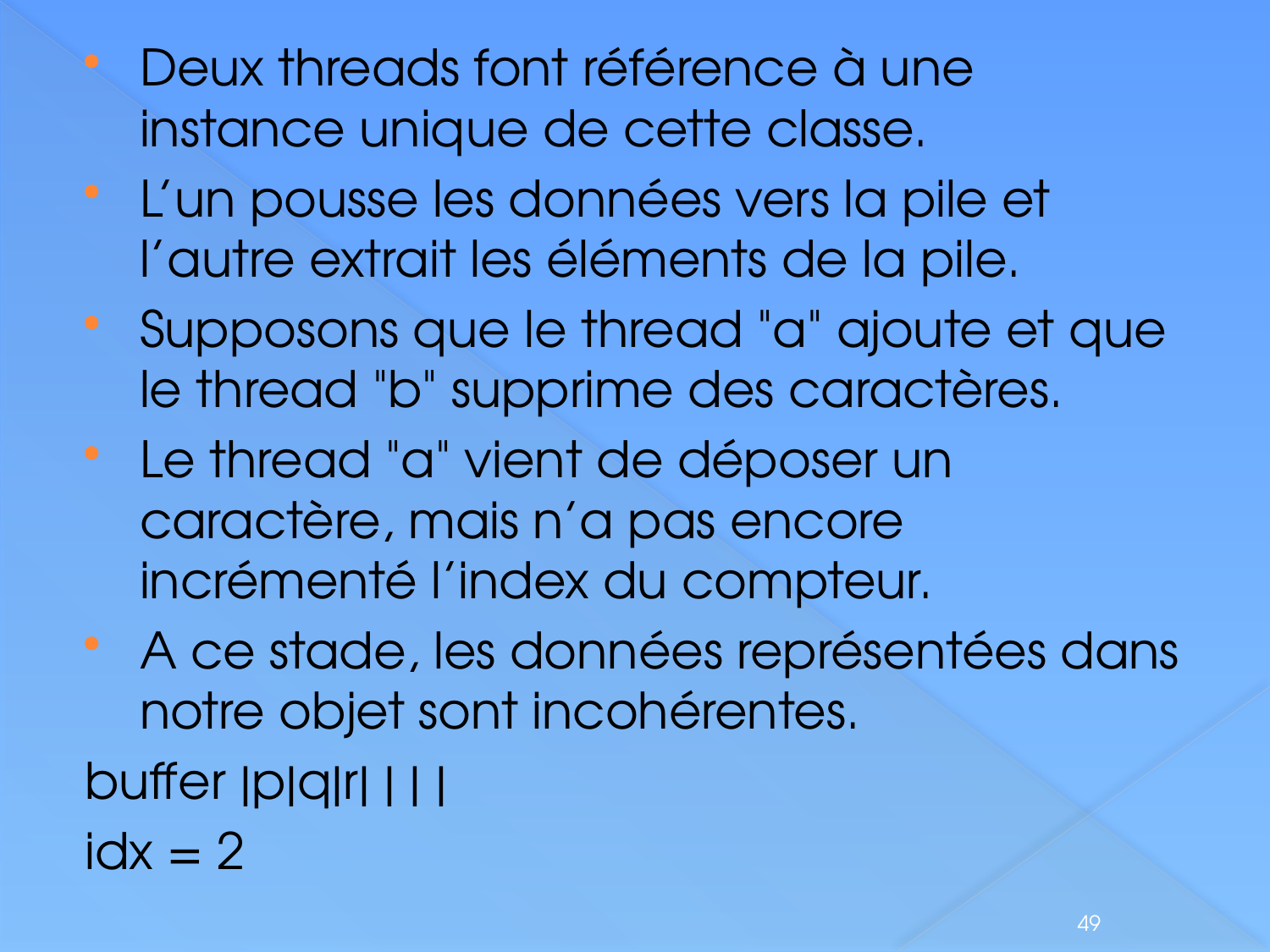

Deux threads font référence à une instance unique de cette classe.
L’un pousse les données vers la pile et l’autre extrait les éléments de la pile.
Supposons que le thread "a" ajoute et que le thread "b" supprime des caractères.
Le thread "a" vient de déposer un caractère, mais n’a pas encore incrémenté l’index du compteur.
A ce stade, les données représentées dans notre objet sont incohérentes.
buffer |p|q|r| | | |
idx = 2
49